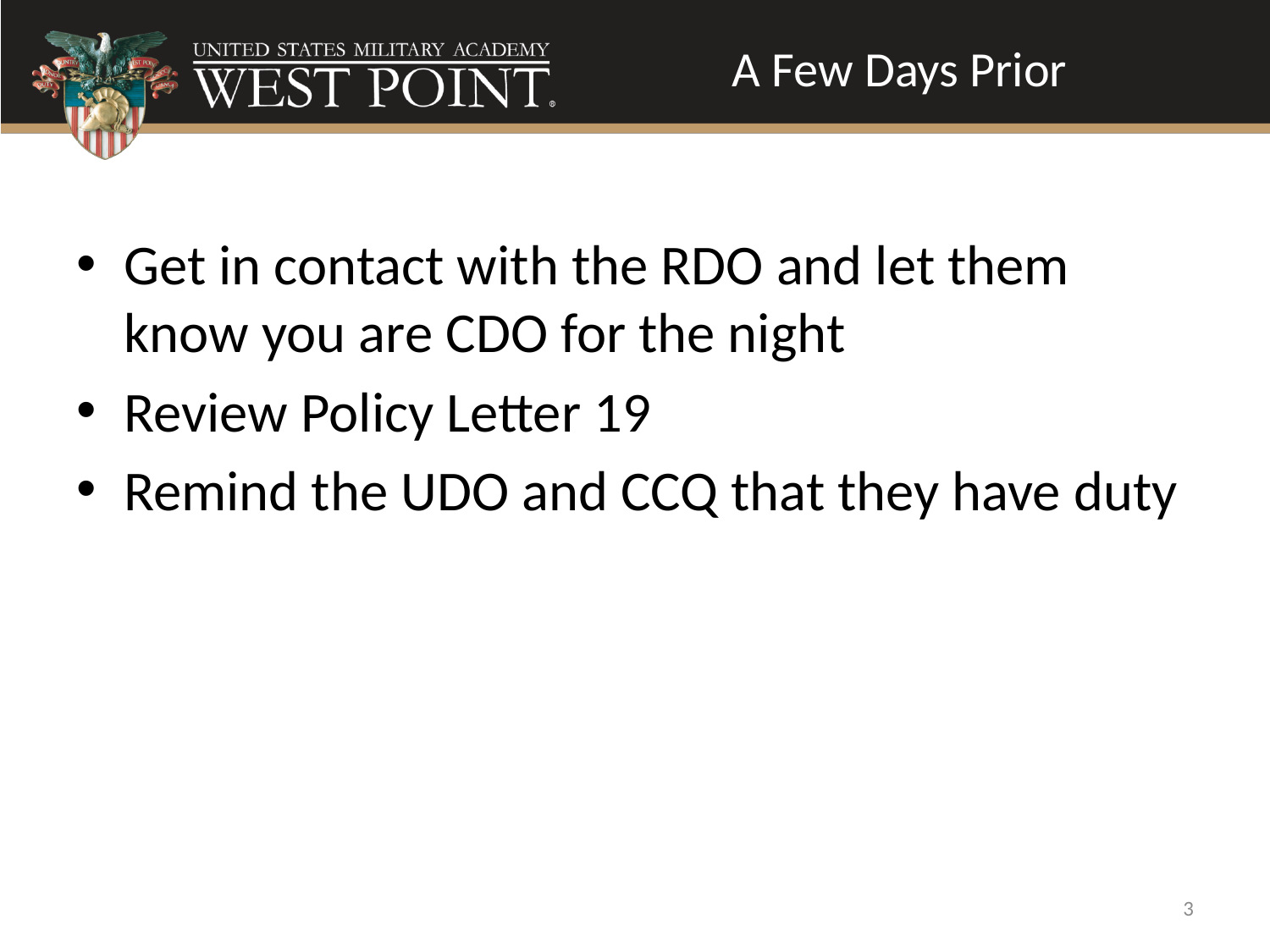

# A Few Days Prior
Get in contact with the RDO and let them know you are CDO for the night
Review Policy Letter 19
Remind the UDO and CCQ that they have duty

3